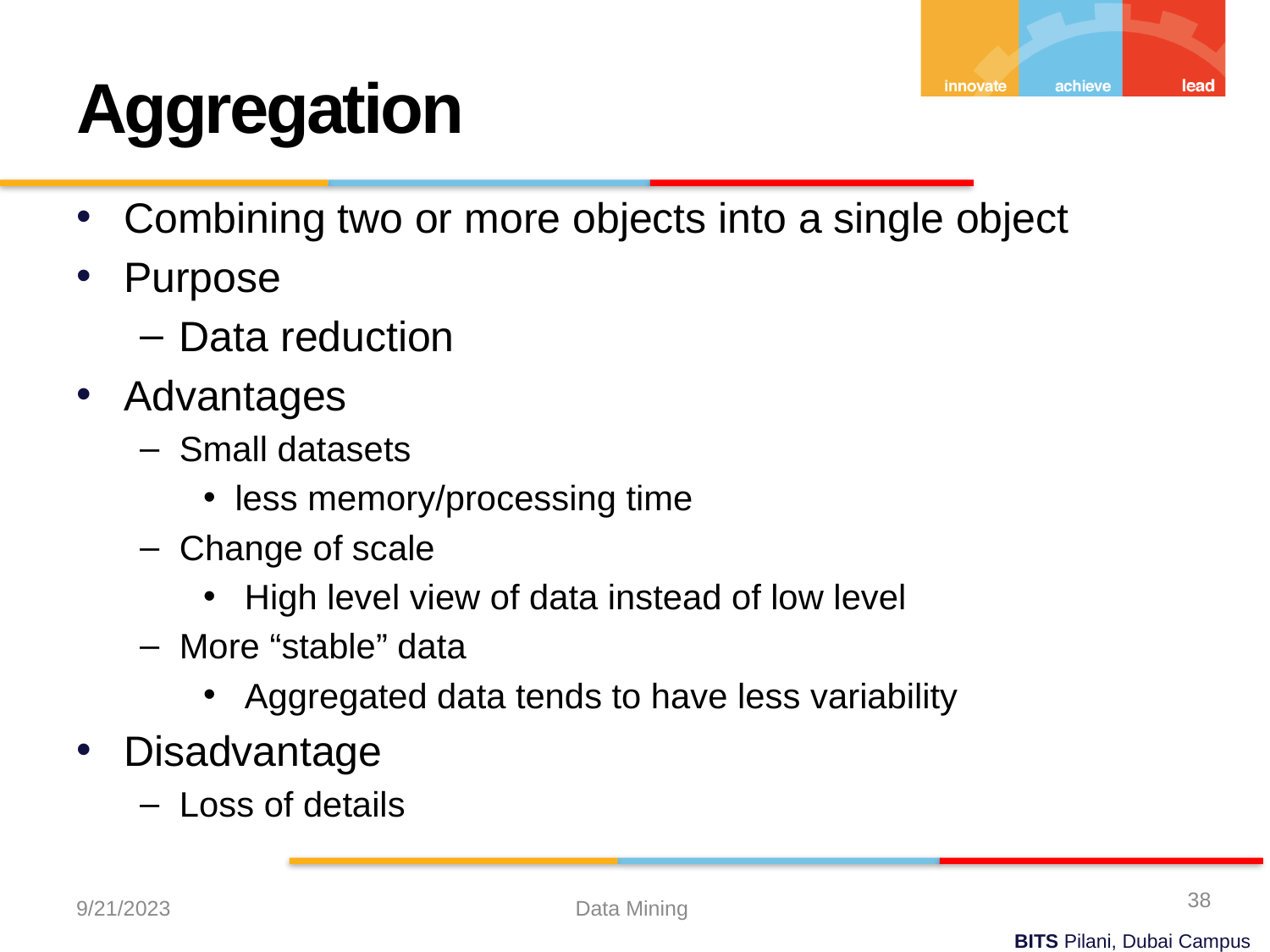

Aggregation
Combining two or more objects into a single object
Purpose
Data reduction
Advantages
Small datasets
less memory/processing time
Change of scale
 High level view of data instead of low level
More “stable” data
 Aggregated data tends to have less variability
Disadvantage
Loss of details

38
9/21/2023
Data Mining